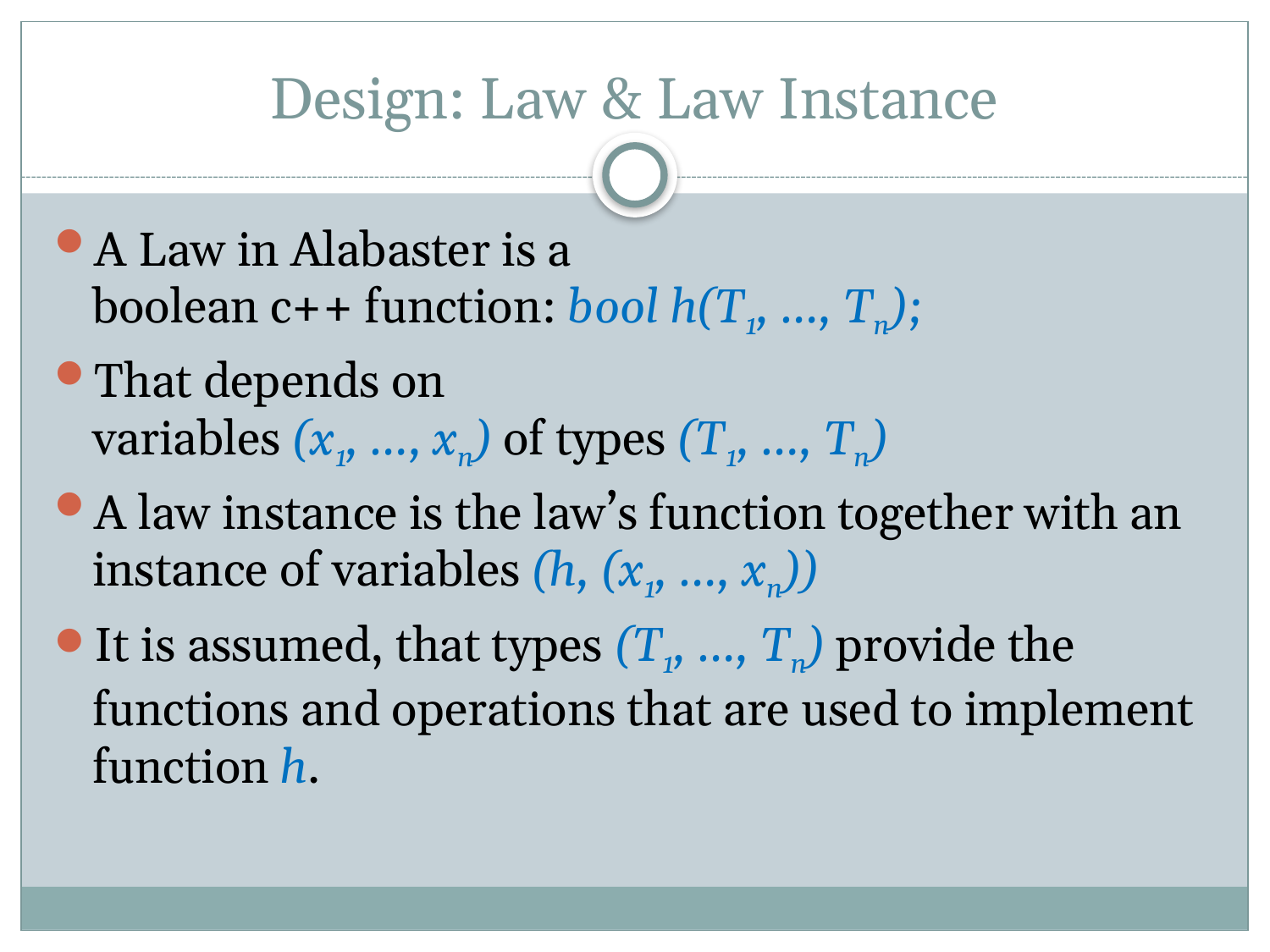

# Design: Law & Law Instance
A Law in Alabaster is a
boolean c++ function: bool h(T1, …, Tn);
That depends on
variables (x1, …, xn) of types (T1, …, Tn)
A law instance is the law’s function together with an instance of variables (h, (x1, …, xn))
It is assumed, that types (T1, …, Tn) provide the functions and operations that are used to implement function h.